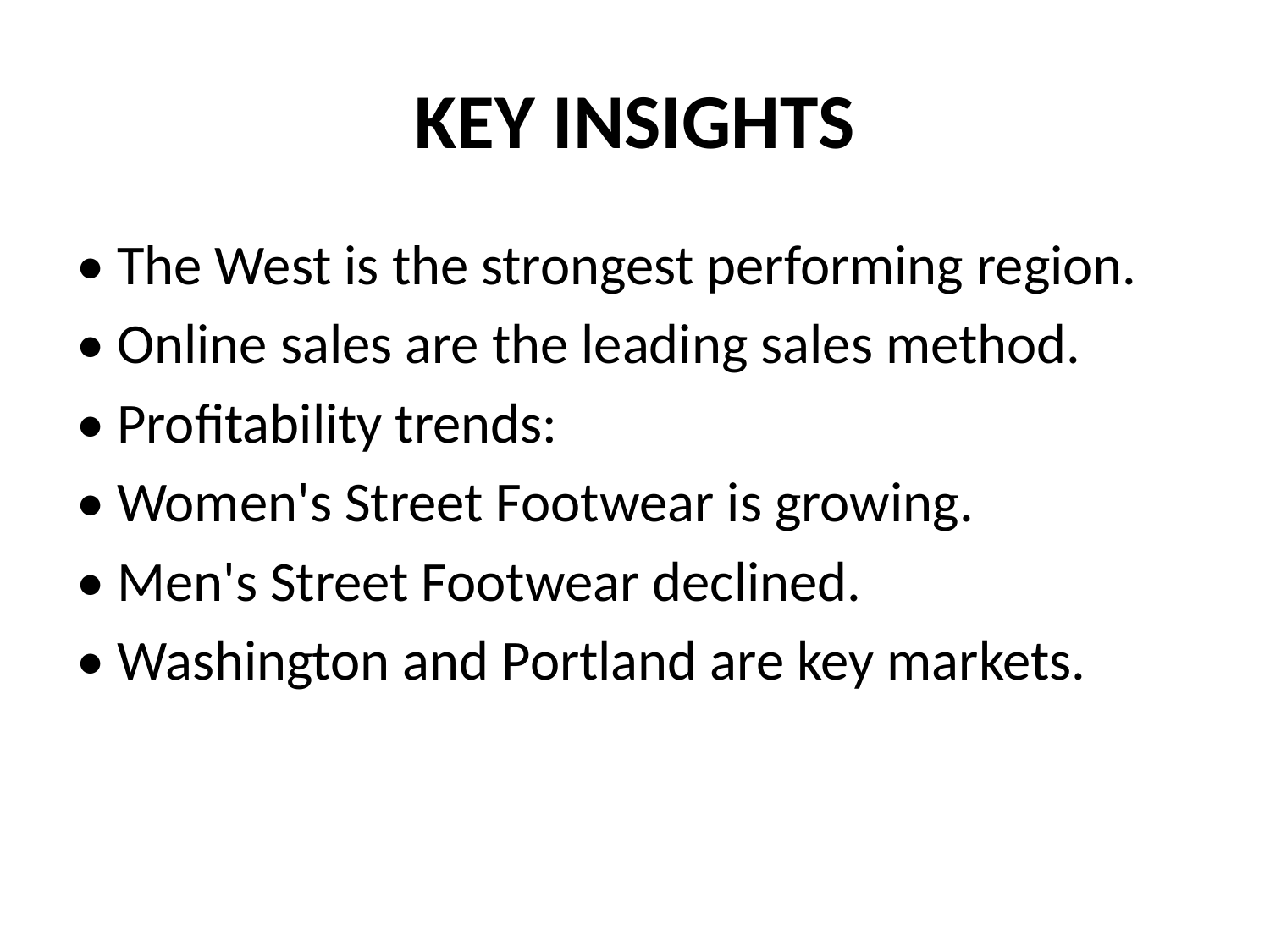

# KEY INSIGHTS
• The West is the strongest performing region.
• Online sales are the leading sales method.
• Profitability trends:
• Women's Street Footwear is growing.
• Men's Street Footwear declined.
• Washington and Portland are key markets.